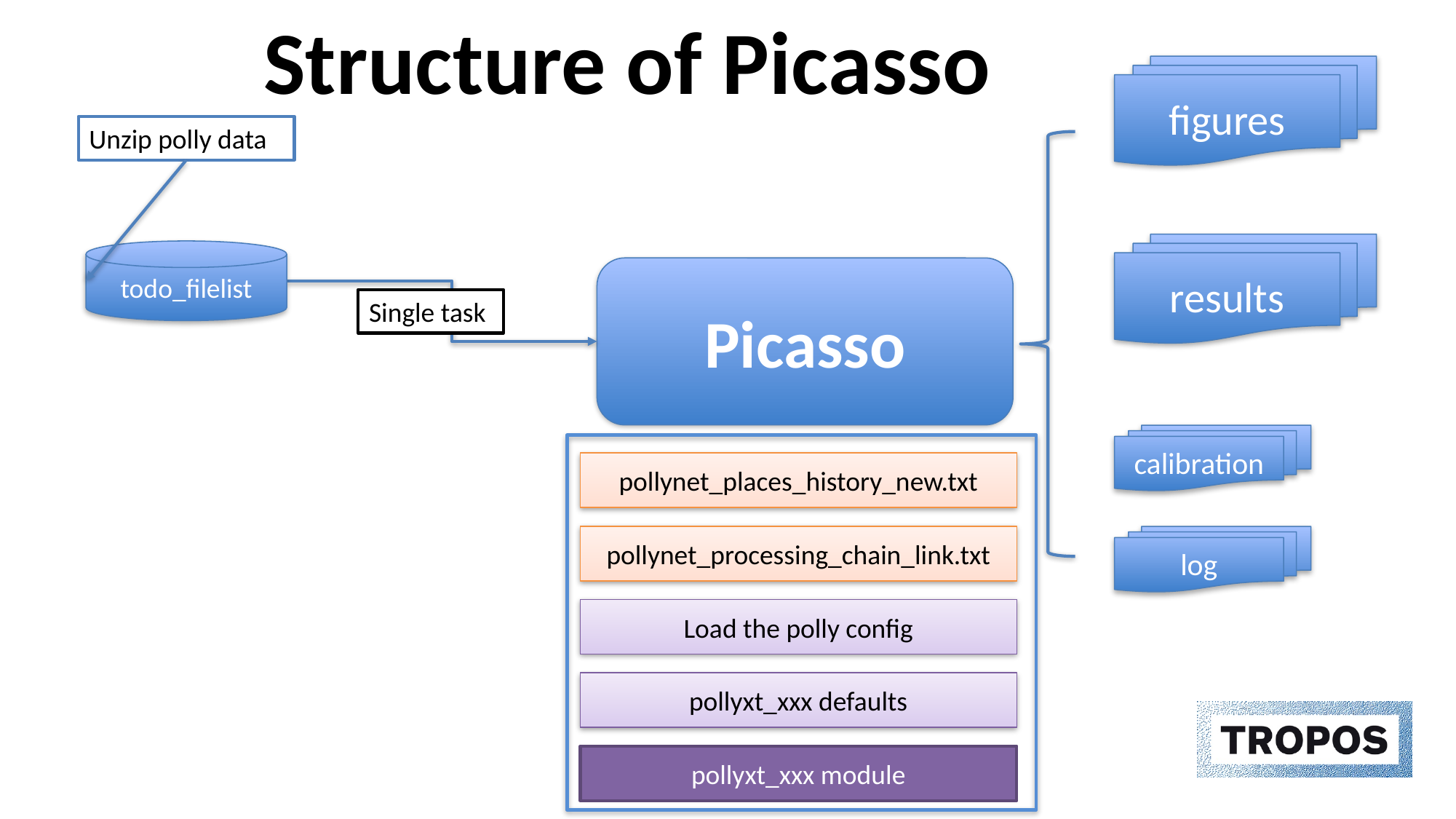

# Structure of Picasso
figures

results
calibration
log
Unzip polly data
todo_filelist
Picasso
Single task

pollynet_places_history_new.txt
pollynet_processing_chain_link.txt
Load the polly config
pollyxt_xxx defaults
pollyxt_xxx module